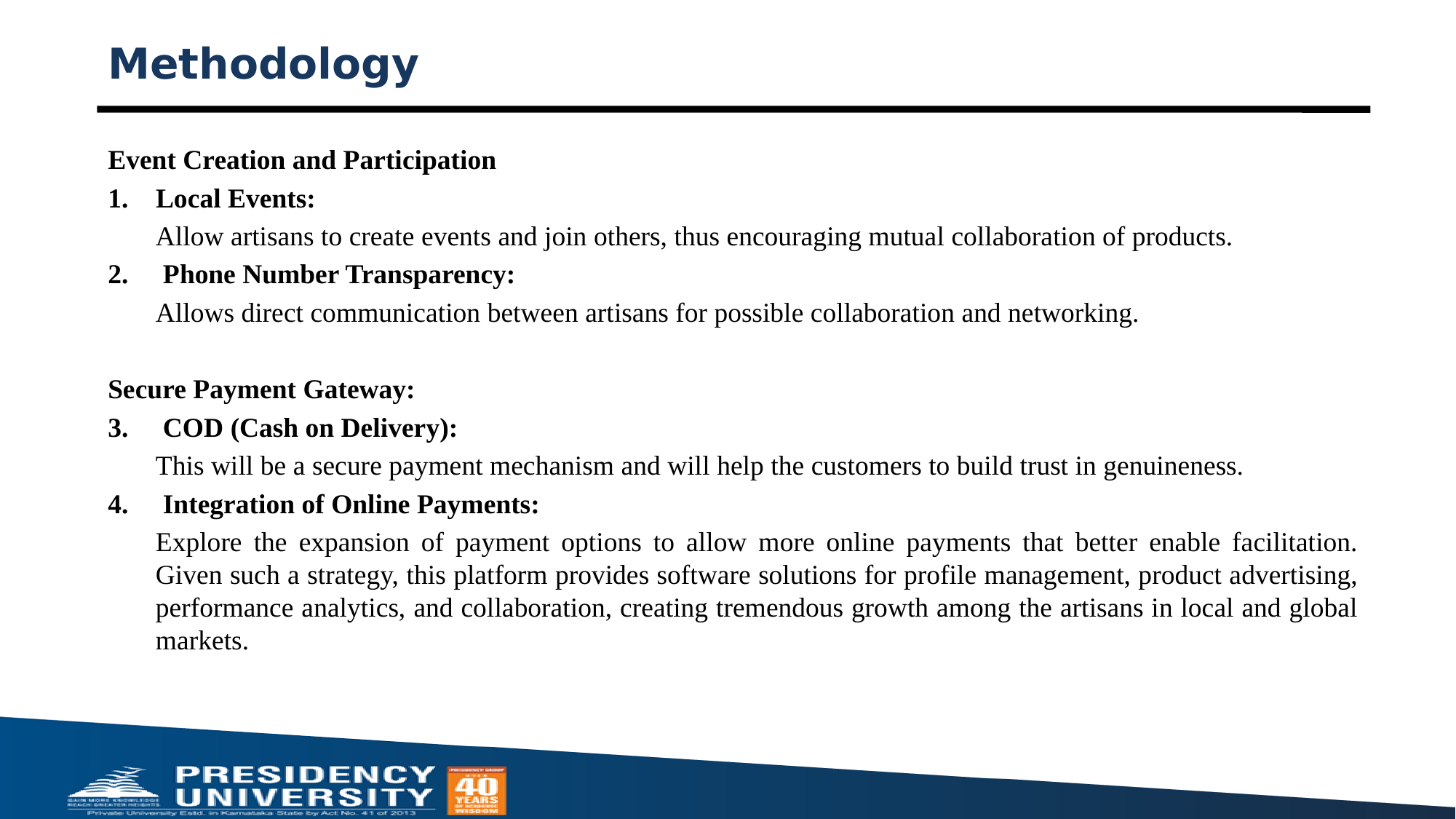

# Methodology
Event Creation and Participation
 Local Events:
Allow artisans to create events and join others, thus encouraging mutual collaboration of products.
2.     Phone Number Transparency:
Allows direct communication between artisans for possible collaboration and networking.

Secure Payment Gateway:
3.     COD (Cash on Delivery):
This will be a secure payment mechanism and will help the customers to build trust in genuineness.
4.     Integration of Online Payments:
Explore the expansion of payment options to allow more online payments that better enable facilitation. Given such a strategy, this platform provides software solutions for profile management, product advertising, performance analytics, and collaboration, creating tremendous growth among the artisans in local and global markets.